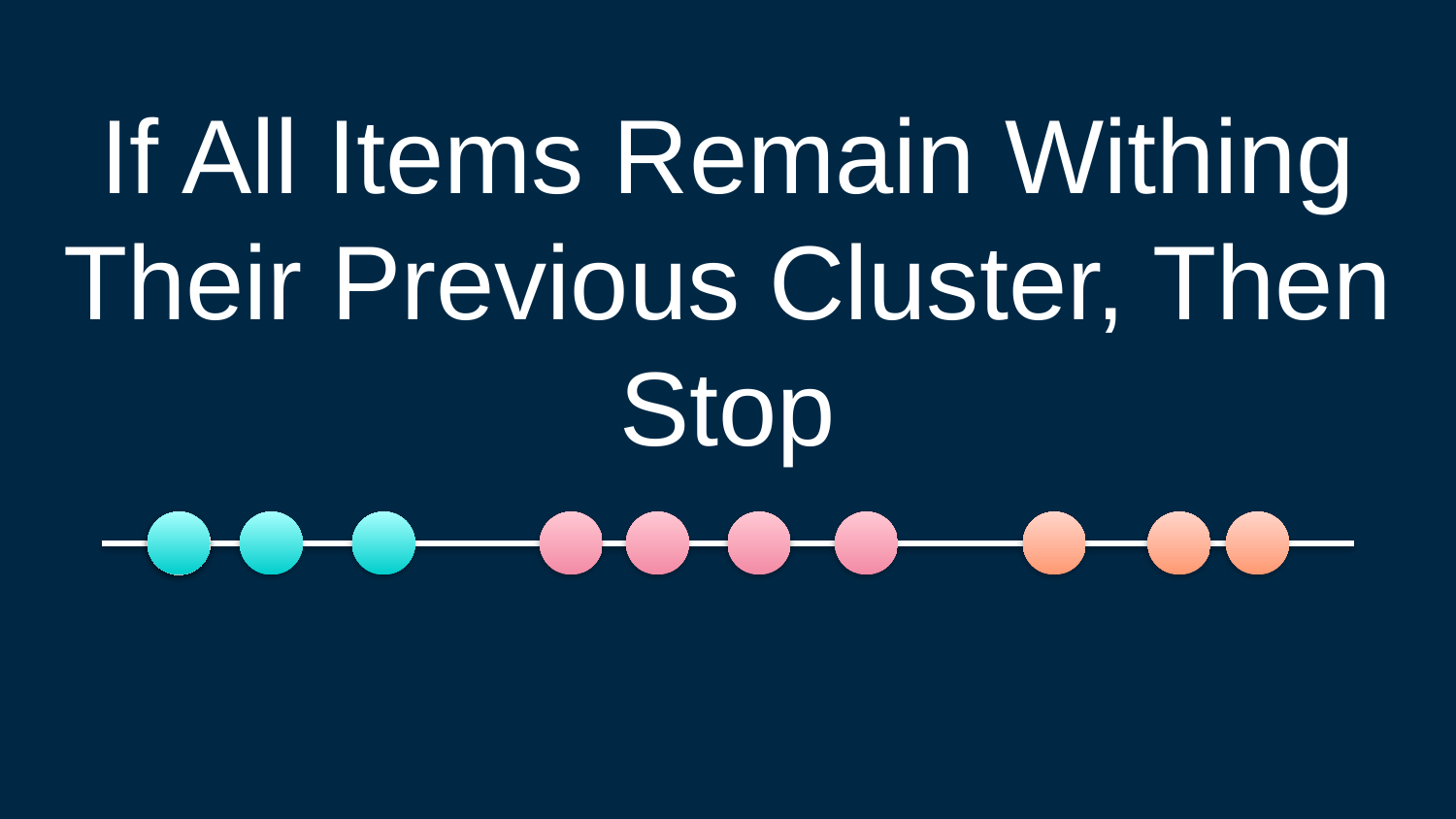

If All Items Remain Withing Their Previous Cluster, Then Stop